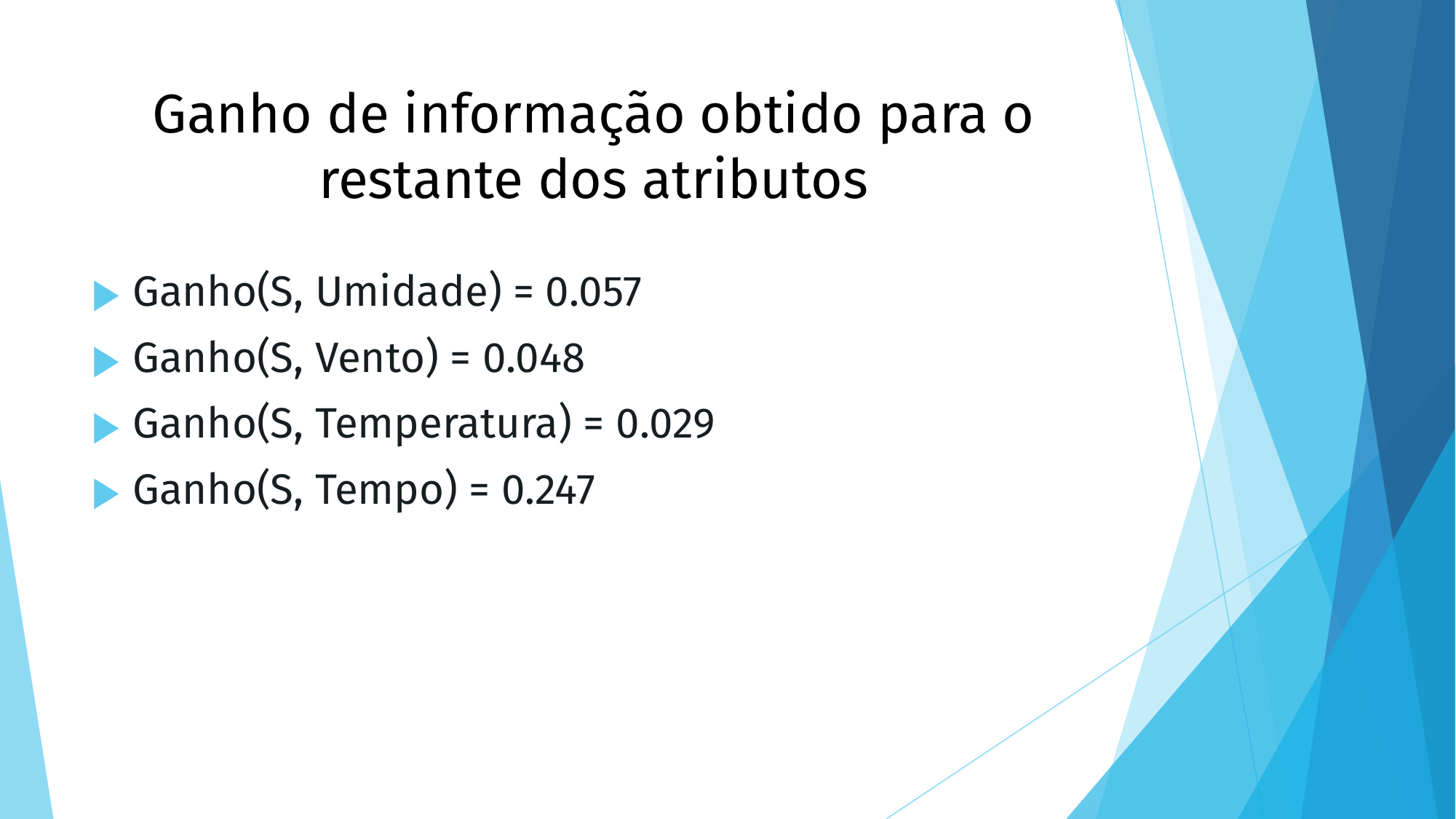

# Ganho de informação obtido para o restante dos atributos
Ganho(S, Umidade) = 0.057
Ganho(S, Vento) = 0.048
Ganho(S, Temperatura) = 0.029
Ganho(S, Tempo) = 0.247